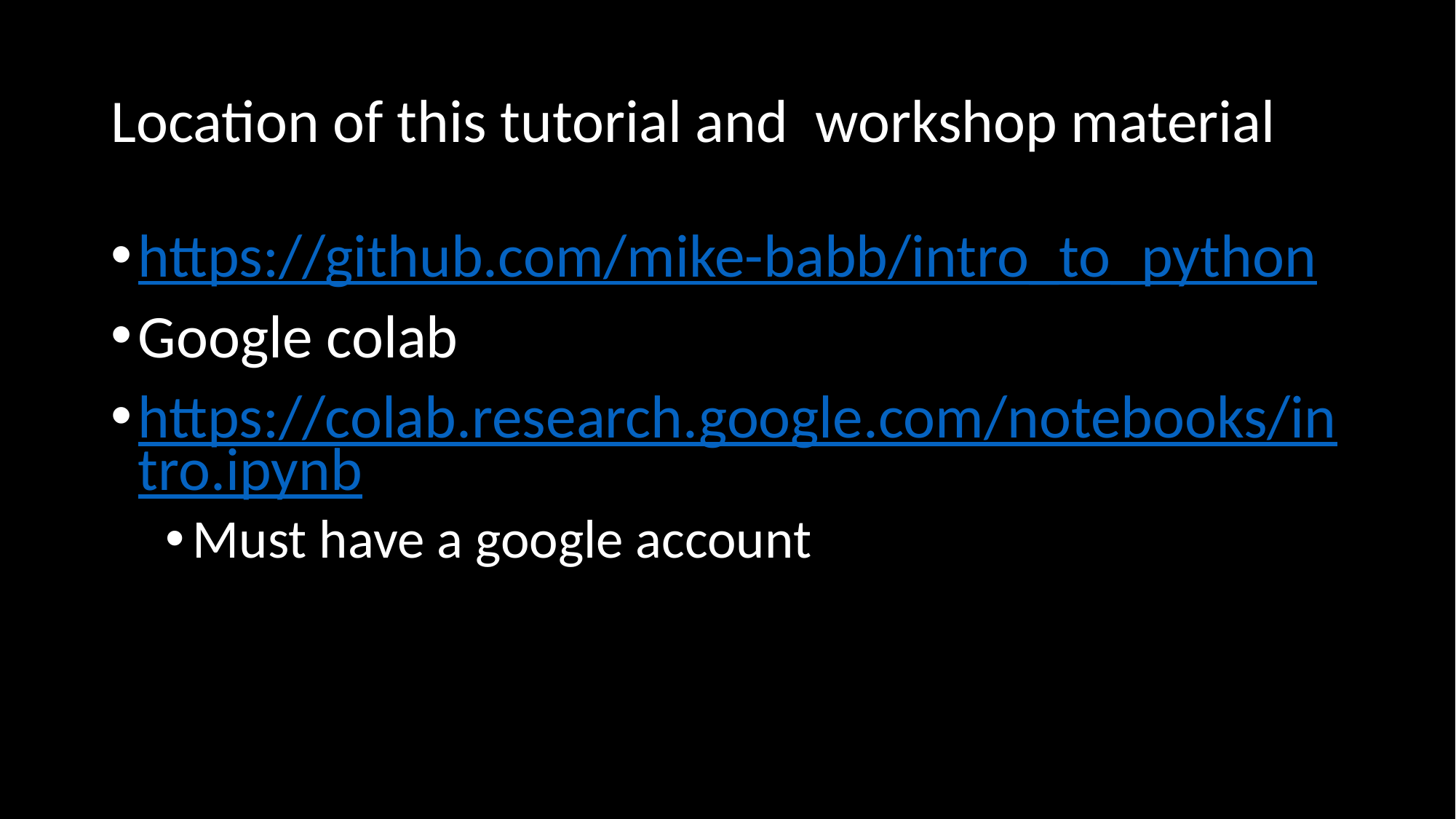

# Location of this tutorial and  workshop material
https://github.com/mike-babb/intro_to_python
Google colab
https://colab.research.google.com/notebooks/intro.ipynb
Must have a google account